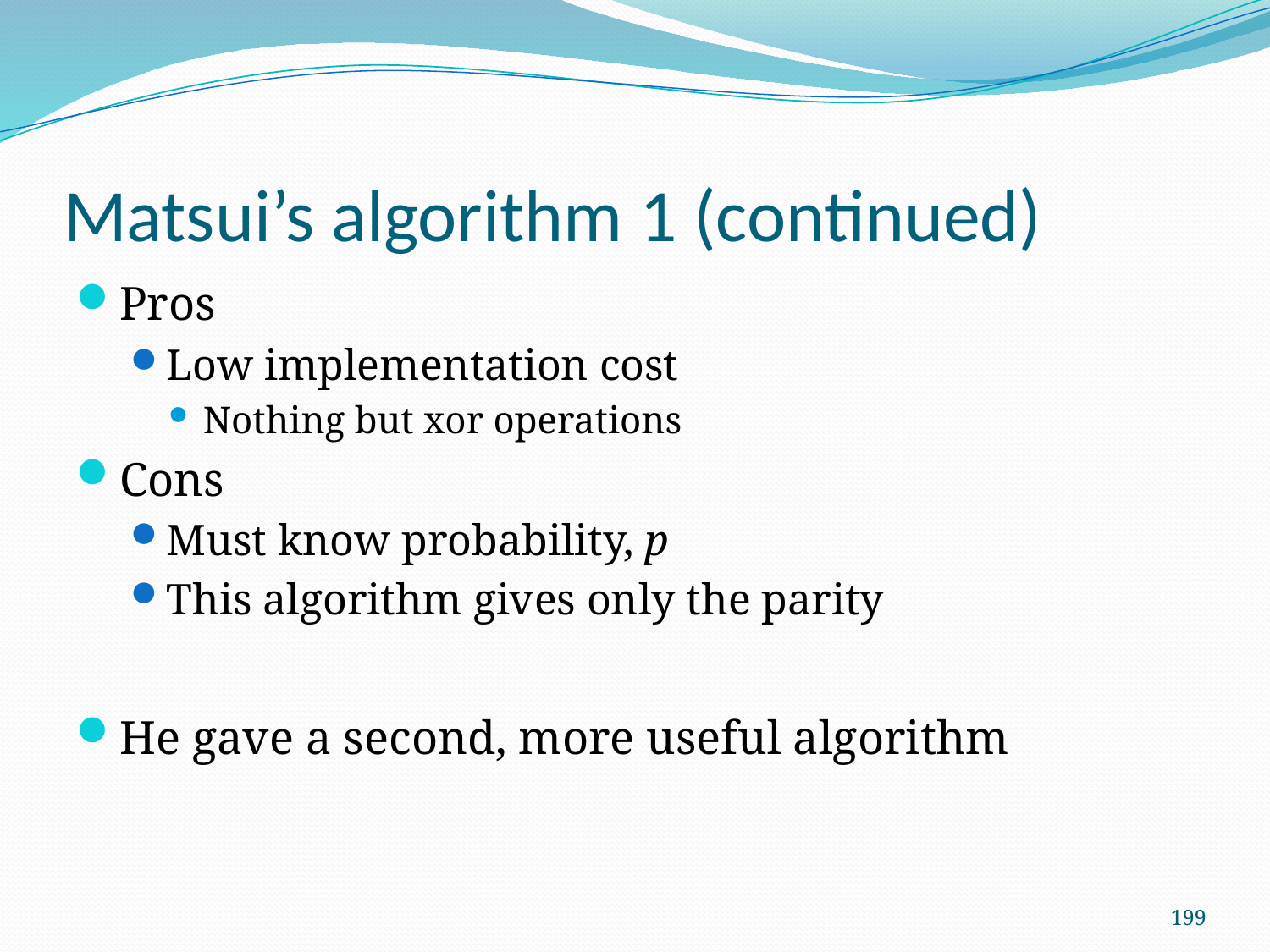

# Matsui’s algorithm 1 (continued)
Pros
Low implementation cost
Nothing but xor operations
Cons
Must know probability, p
This algorithm gives only the parity

He gave a second, more useful algorithm

199